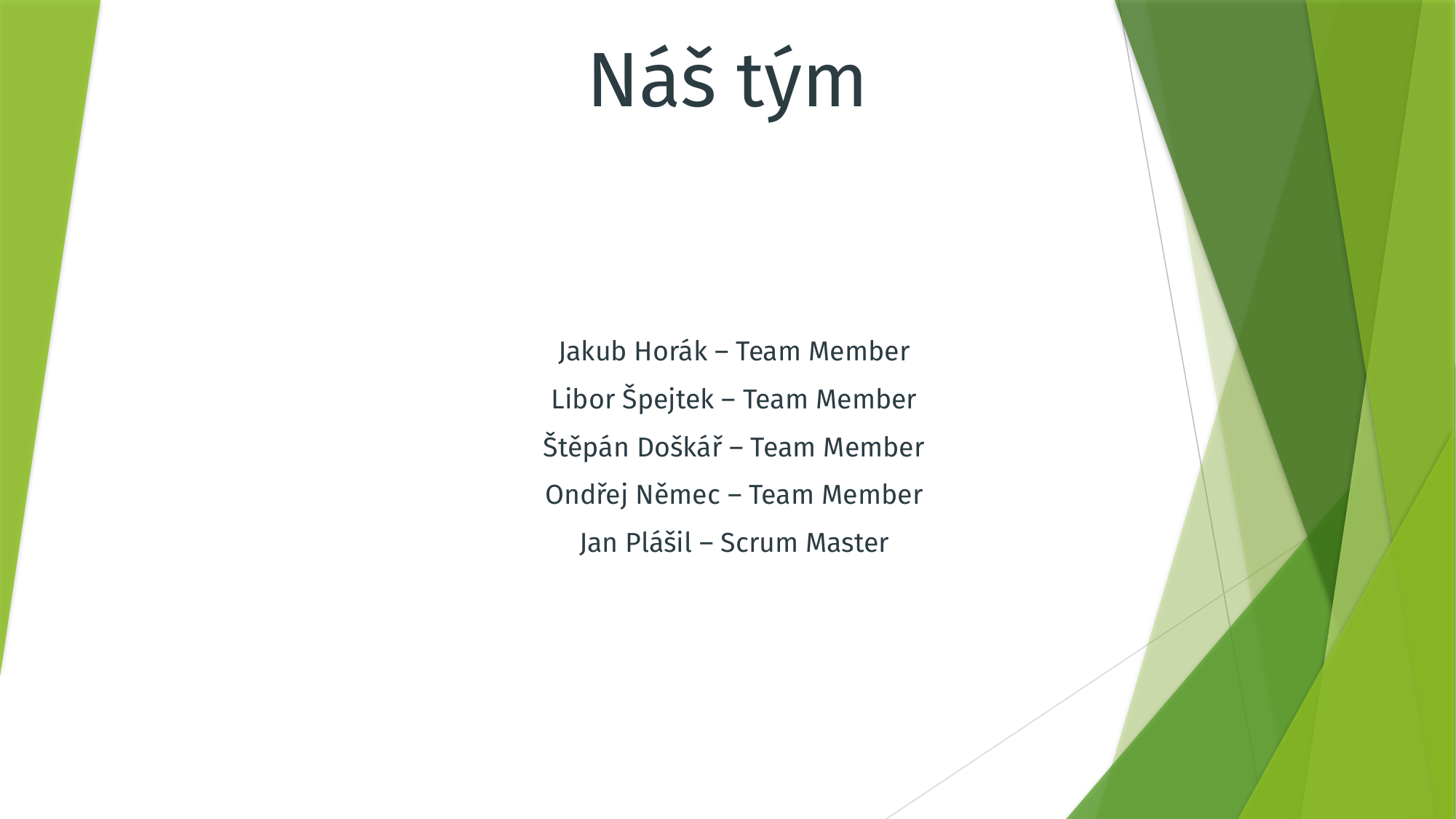

# Náš tým
Jakub Horák – Team Member
Libor Špejtek – Team Member
Štěpán Doškář – Team Member
Ondřej Němec – Team Member
Jan Plášil – Scrum Master